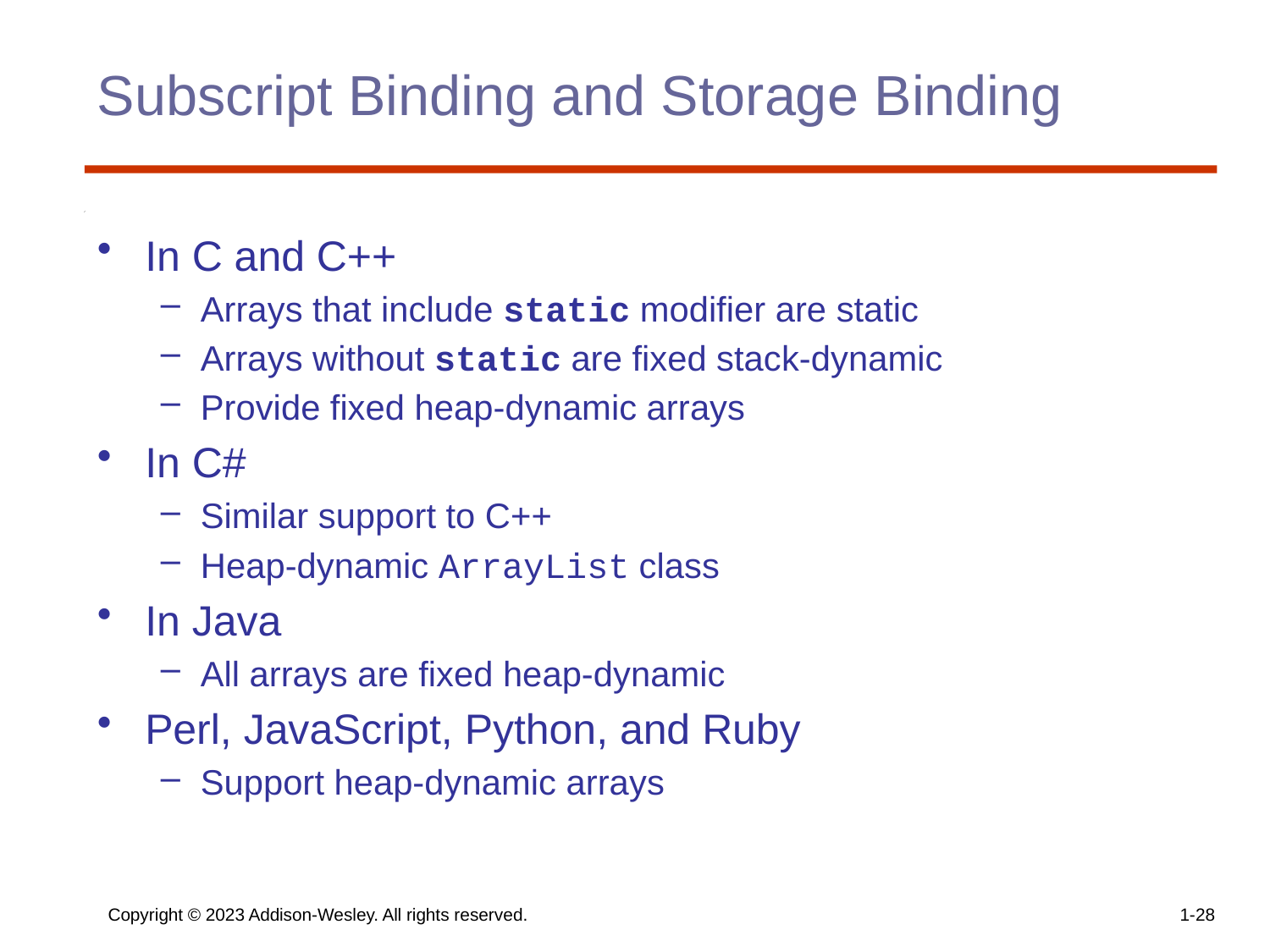

# Subscript Binding and Storage Binding
In C and C++
Arrays that include static modifier are static
Arrays without static are fixed stack-dynamic
Provide fixed heap-dynamic arrays
In C#
Similar support to C++
Heap-dynamic ArrayList class
In Java
All arrays are fixed heap-dynamic
Perl, JavaScript, Python, and Ruby
Support heap-dynamic arrays
Copyright © 2023 Addison-Wesley. All rights reserved.
1-28